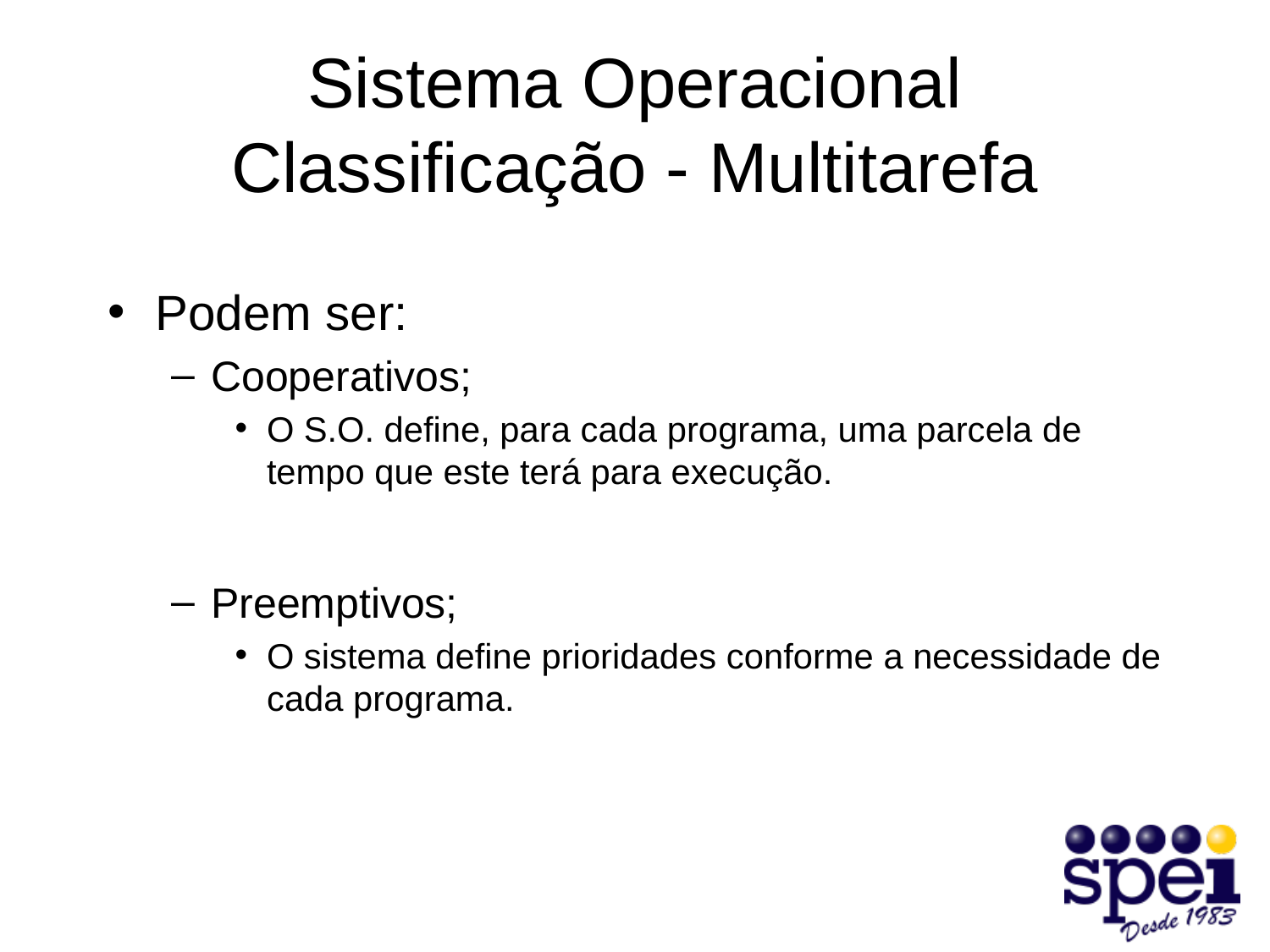

# Sistema Operacional Classificação - Multitarefa
Podem ser:
Cooperativos;
O S.O. define, para cada programa, uma parcela de tempo que este terá para execução.

Preemptivos;
O sistema define prioridades conforme a necessidade de cada programa.